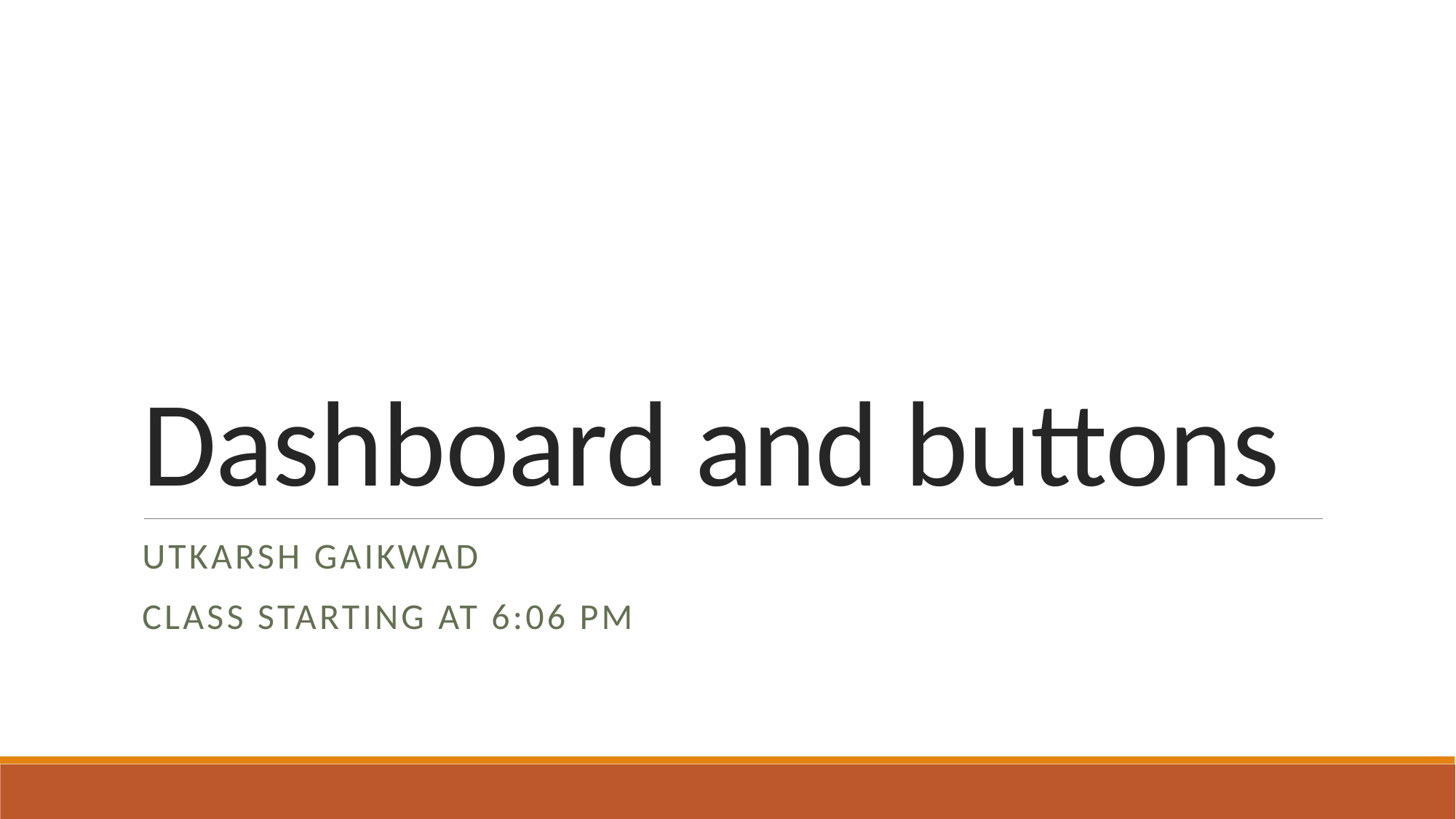

# Dashboard and buttons
Utkarsh Gaikwad
Class starting at 6:06 pm